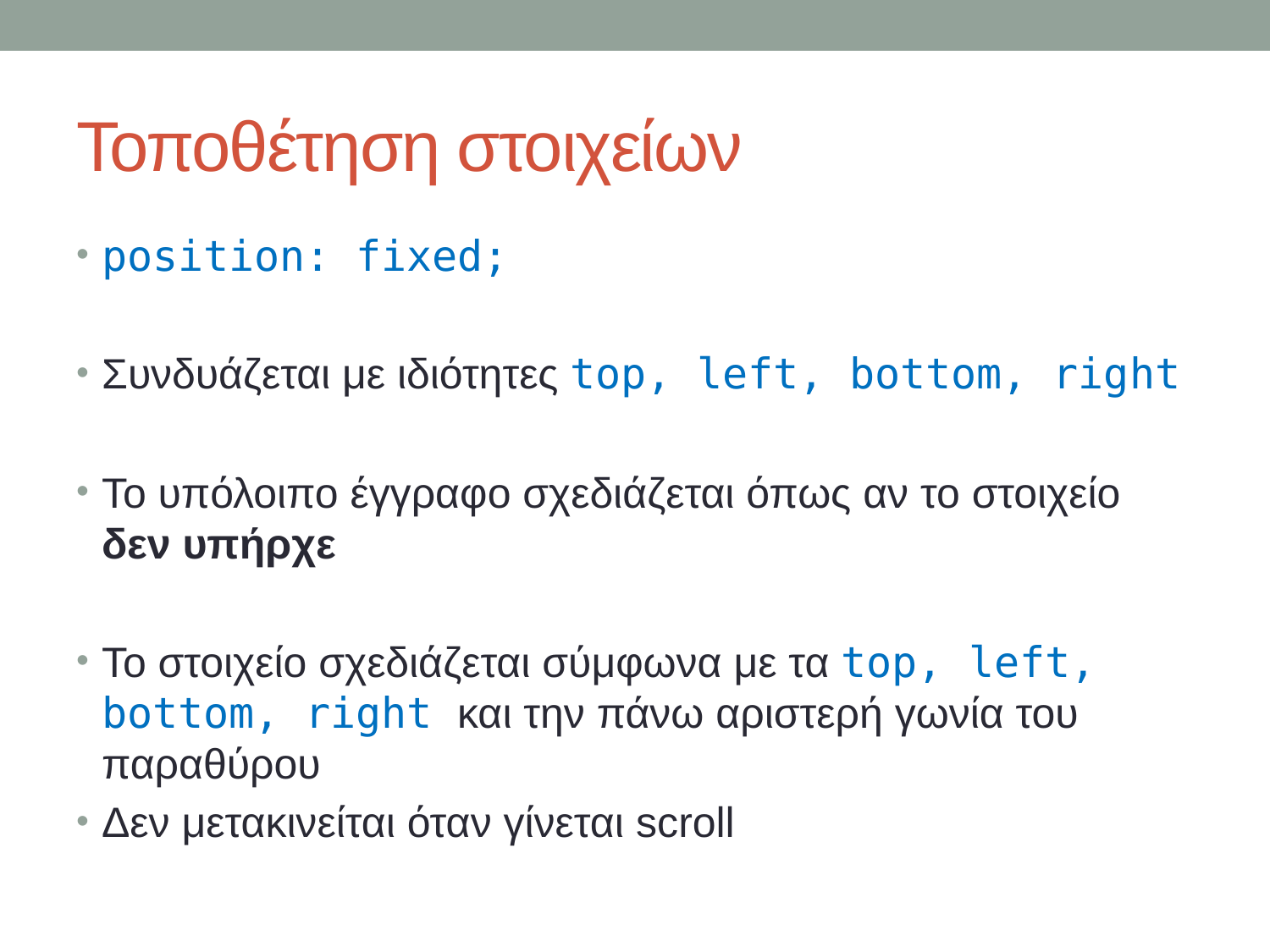

# Τοποθέτηση στοιχείων
position: fixed;

Συνδυάζεται με ιδιότητες top, left, bottom, right

Το υπόλοιπο έγγραφο σχεδιάζεται όπως αν το στοιχείο δεν υπήρχε

Το στοιχείο σχεδιάζεται σύμφωνα με τα top, left, bottom, right και την πάνω αριστερή γωνία του παραθύρου
Δεν μετακινείται όταν γίνεται scroll